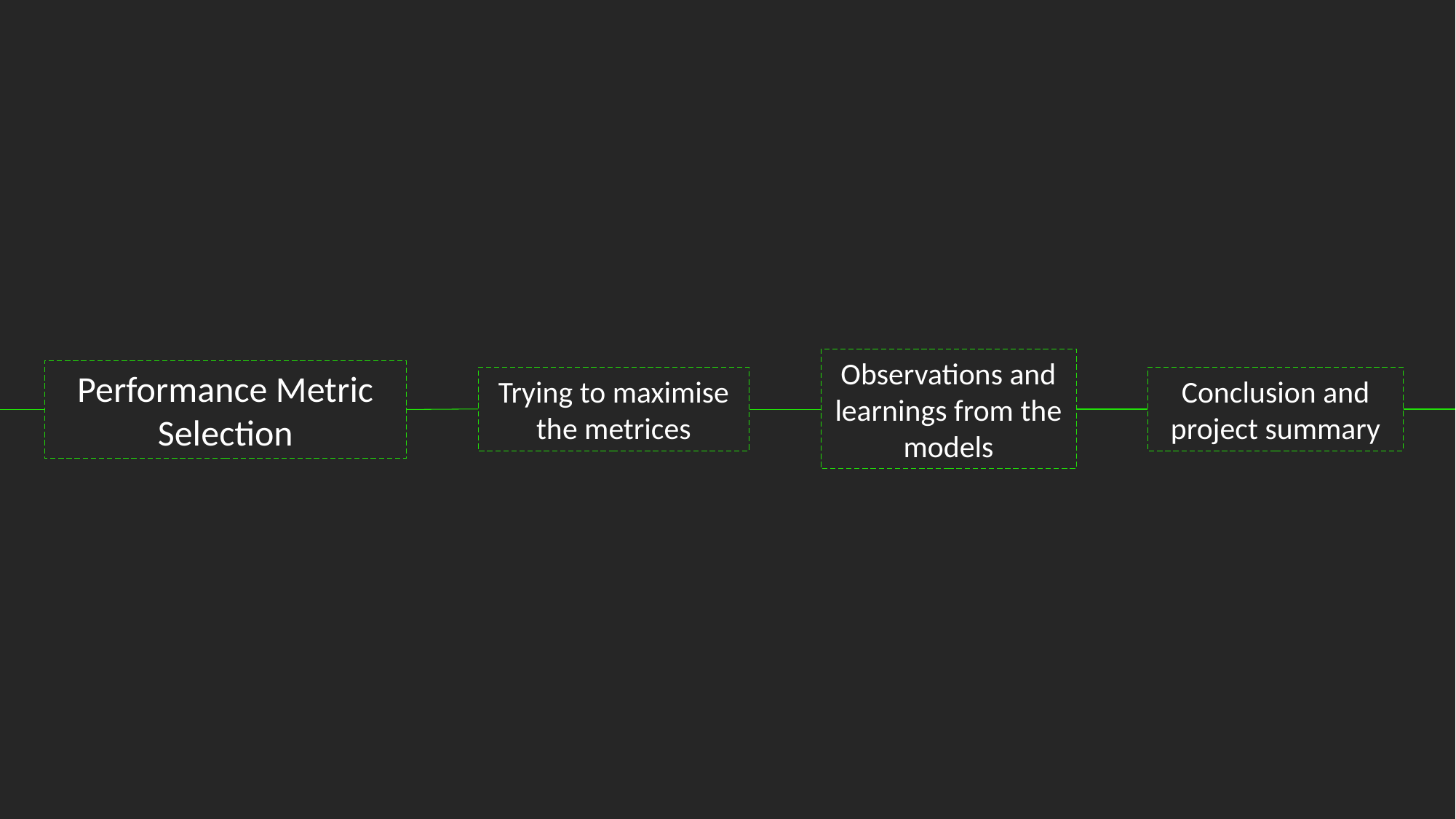

Observations and learnings from the models
Performance Metric Selection
Trying to maximise the metrices
Conclusion and project summary